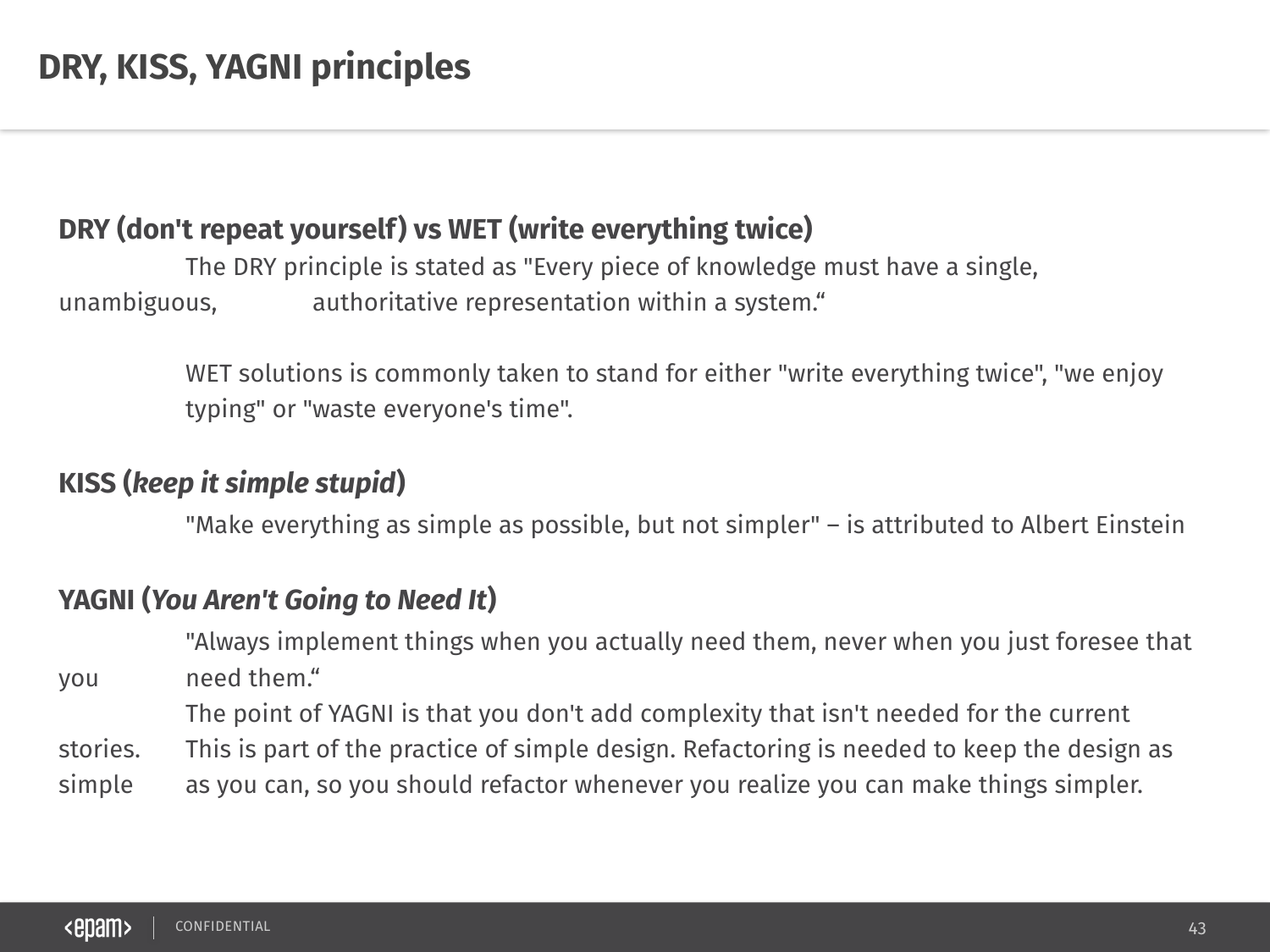

DRY, KISS, YAGNI principles

DRY (don't repeat yourself) vs WET (write everything twice)
	The DRY principle is stated as "Every piece of knowledge must have a single, unambiguous, 	authoritative representation within a system.“

	WET solutions is commonly taken to stand for either "write everything twice", "we enjoy 	typing" or "waste everyone's time".

KISS (keep it simple stupid)
	"Make everything as simple as possible, but not simpler" – is attributed to Albert Einstein

YAGNI (You Aren't Going to Need It)
	"Always implement things when you actually need them, never when you just foresee that you 	need them.“
	The point of YAGNI is that you don't add complexity that isn't needed for the current stories. 	This is part of the practice of simple design. Refactoring is needed to keep the design as simple 	as you can, so you should refactor whenever you realize you can make things simpler.